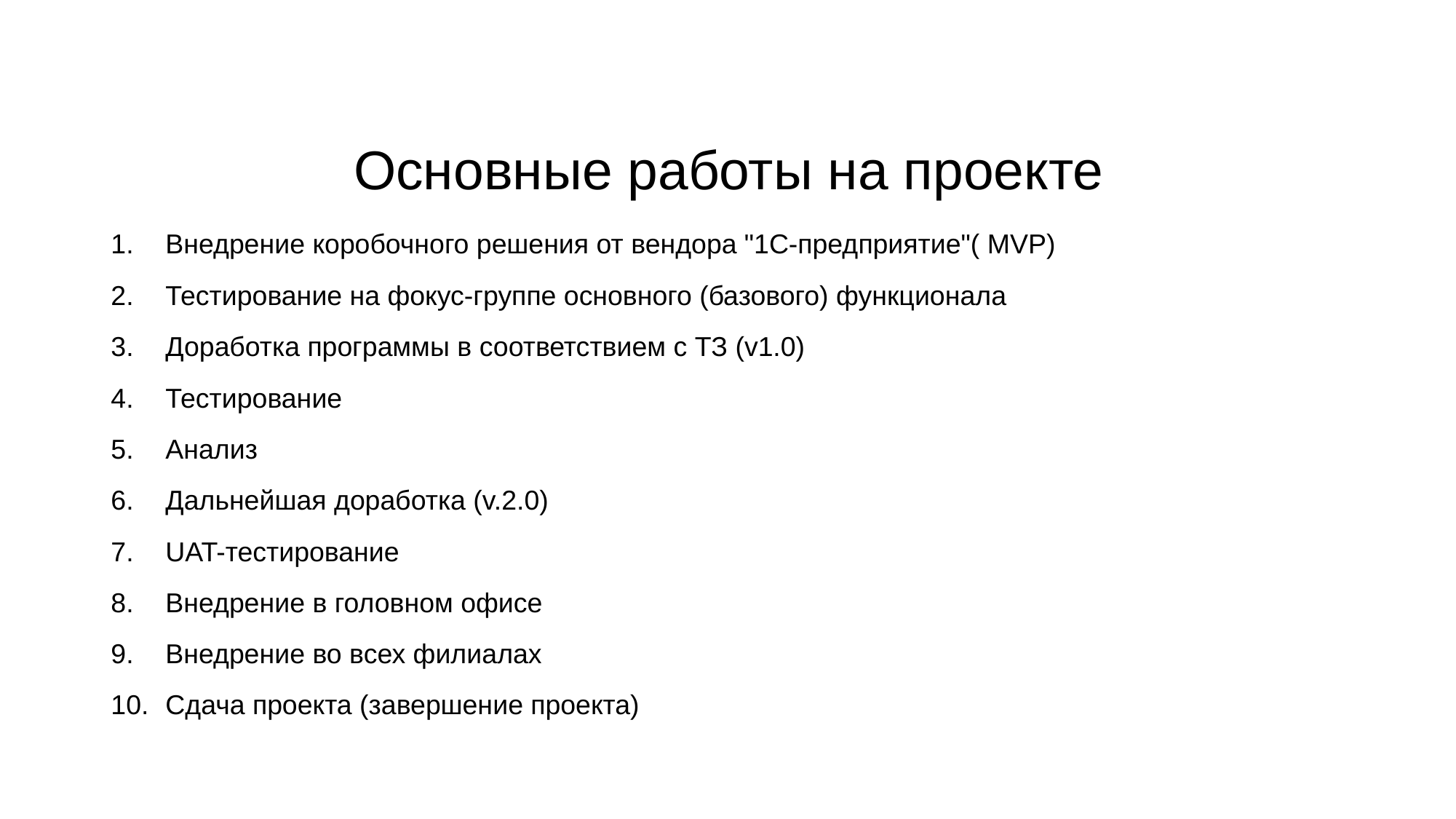

# Основные работы на проекте
Внедрение коробочного решения от вендора "1С-предприятие"( MVP)
Тестирование на фокус-группе основного (базового) функционала
Доработка программы в соответствием с ТЗ (v1.0)
Тестирование
Анализ
Дальнейшая доработка (v.2.0)
UAT-тестирование
Внедрение в головном офисе
Внедрение во всех филиалах
Сдача проекта (завершение проекта)